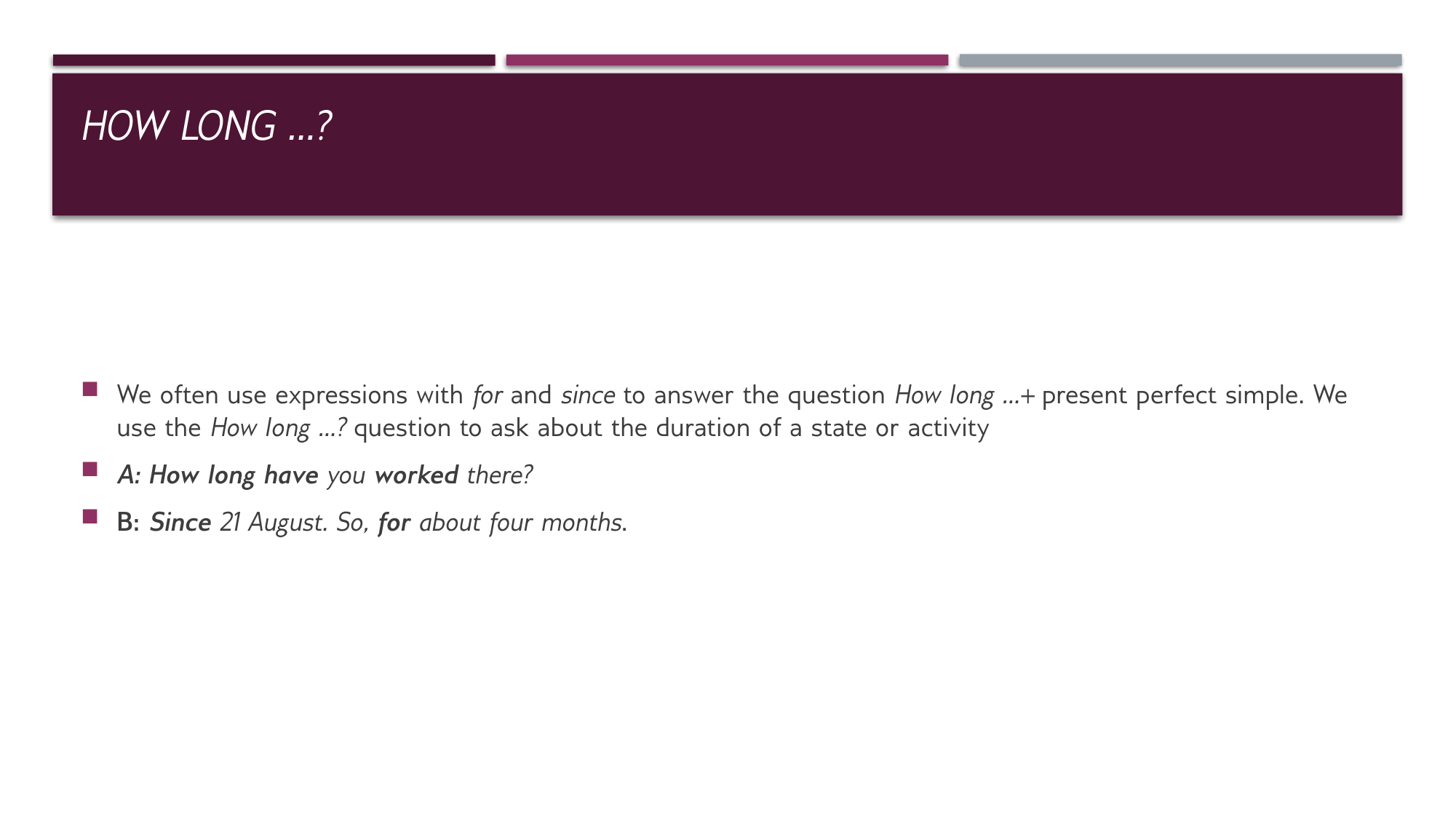

# How long …?
We often use expressions with for and since to answer the question How long …+ present perfect simple. We use the How long …? question to ask about the duration of a state or activity
A: How long have you worked there?
B: Since 21 August. So, for about four months.